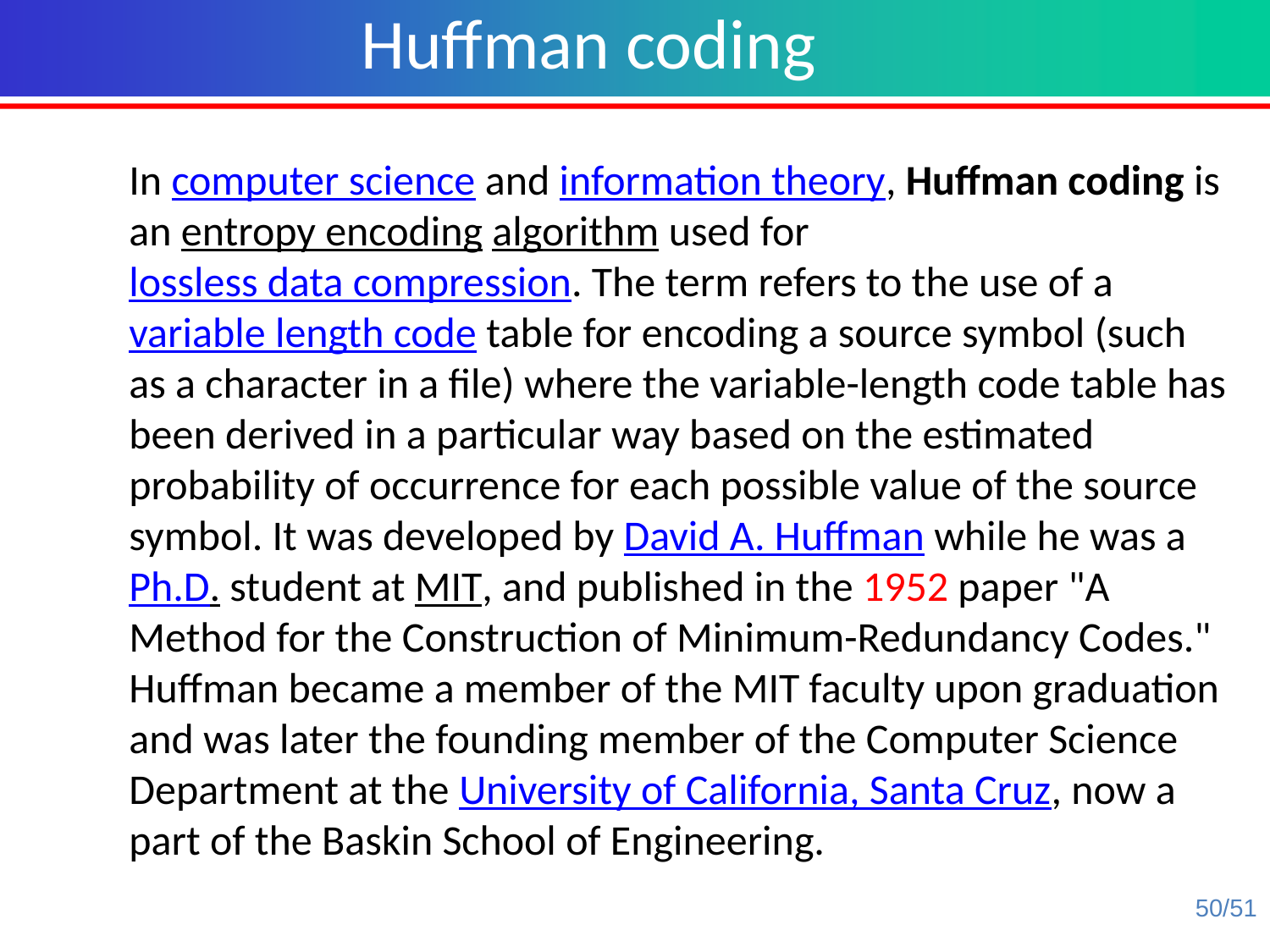

Huffman coding
In computer science and information theory, Huffman coding is an entropy encoding algorithm used for lossless data compression. The term refers to the use of a variable length code table for encoding a source symbol (such as a character in a file) where the variable-length code table has been derived in a particular way based on the estimated probability of occurrence for each possible value of the source symbol. It was developed by David A. Huffman while he was a Ph.D. student at MIT, and published in the 1952 paper "A Method for the Construction of Minimum-Redundancy Codes." Huffman became a member of the MIT faculty upon graduation and was later the founding member of the Computer Science Department at the University of California, Santa Cruz, now a part of the Baskin School of Engineering.
50/51